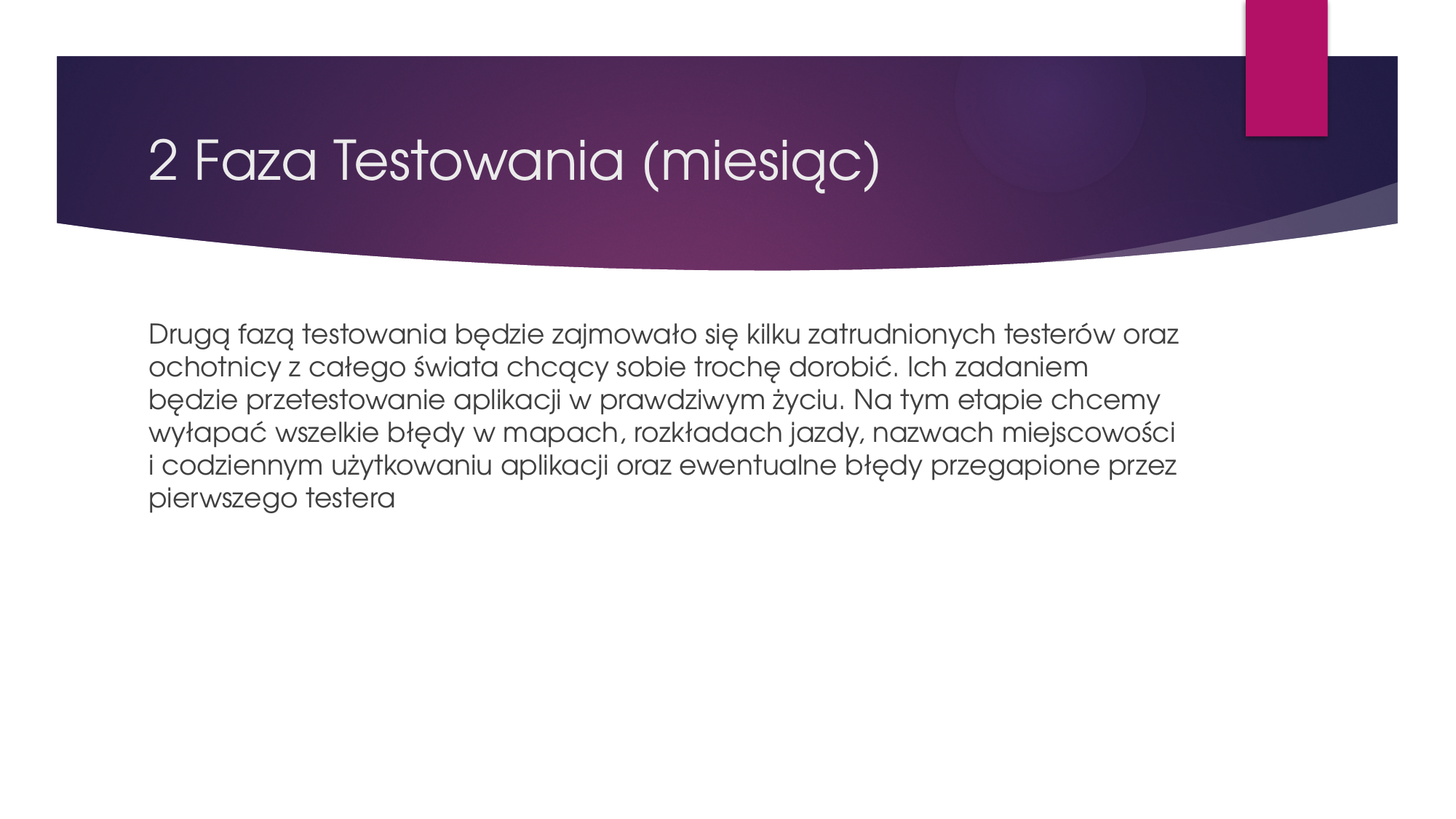

# 2 Faza Testowania (miesiąc)
Drugą fazą testowania będzie zajmowało się kilku zatrudnionych testerów oraz ochotnicy z całego świata chcący sobie trochę dorobić. Ich zadaniem będzie przetestowanie aplikacji w prawdziwym życiu. Na tym etapie chcemy wyłapać wszelkie błędy w mapach, rozkładach jazdy, nazwach miejscowości i codziennym użytkowaniu aplikacji oraz ewentualne błędy przegapione przez pierwszego testera